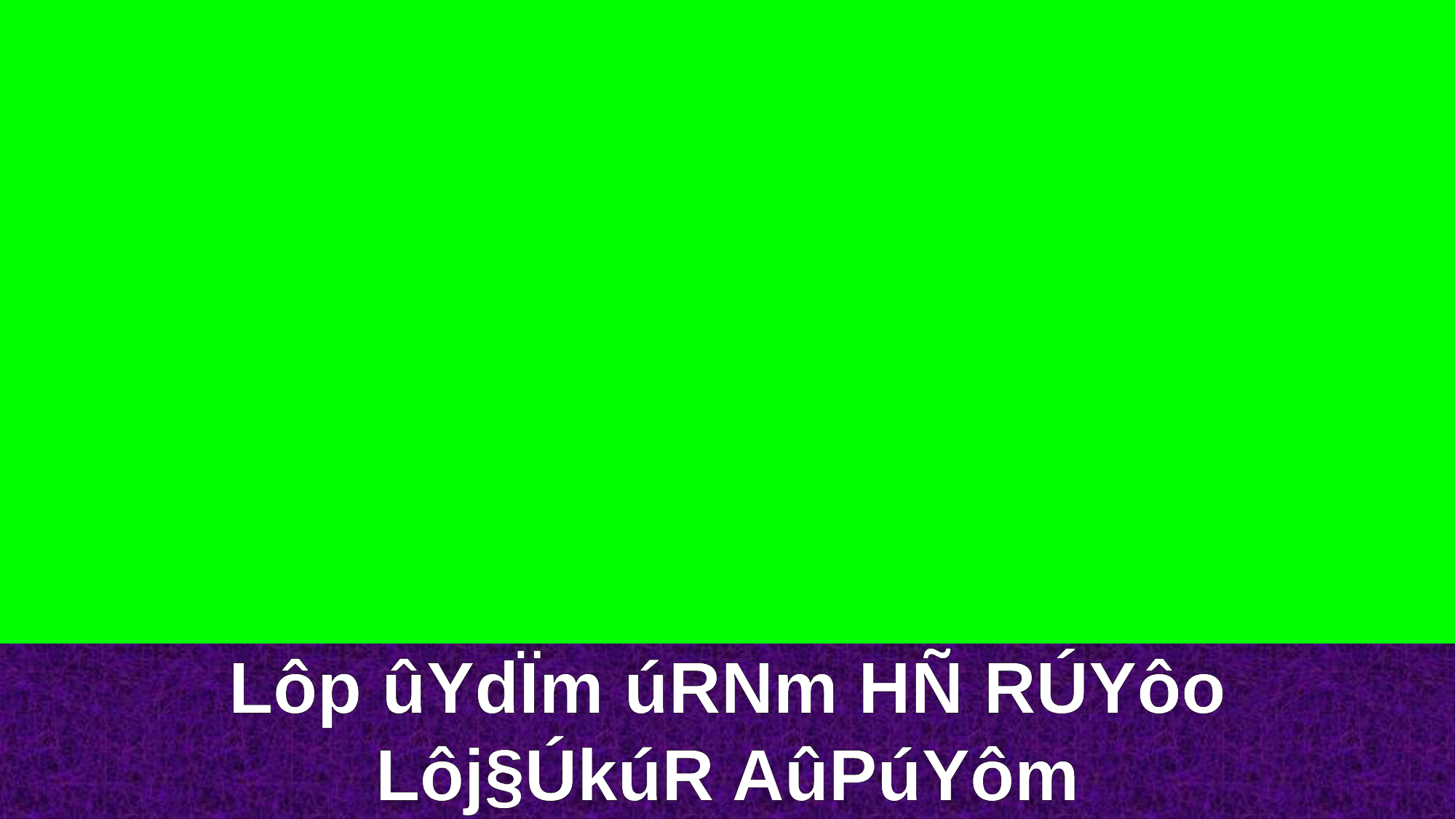

Lôp ûYdÏm úRNm HÑ RÚYôo
Lôj§ÚkúR AûPúYôm